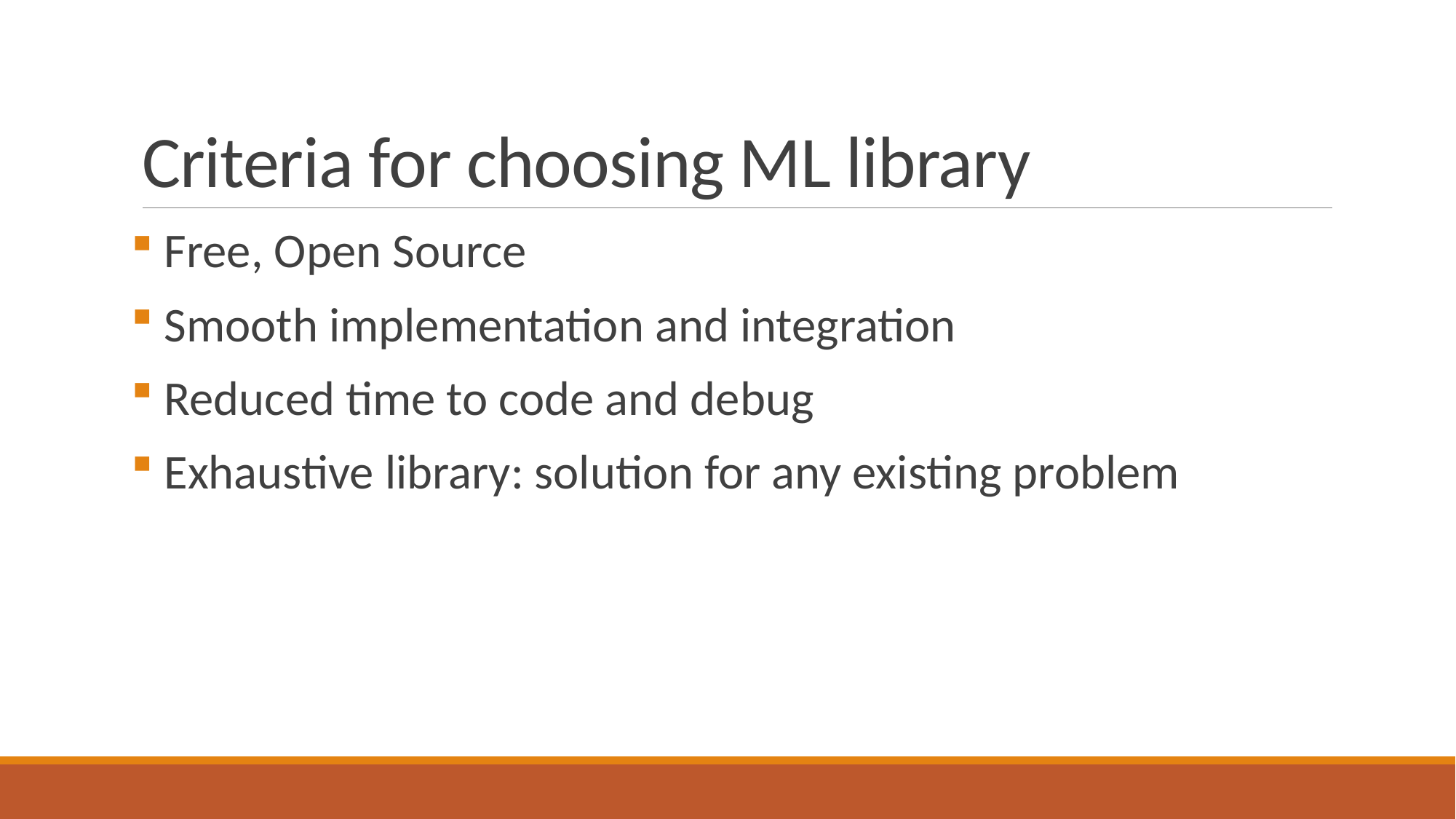

# Criteria for choosing ML library
 Free, Open Source
 Smooth implementation and integration
 Reduced time to code and debug
 Exhaustive library: solution for any existing problem